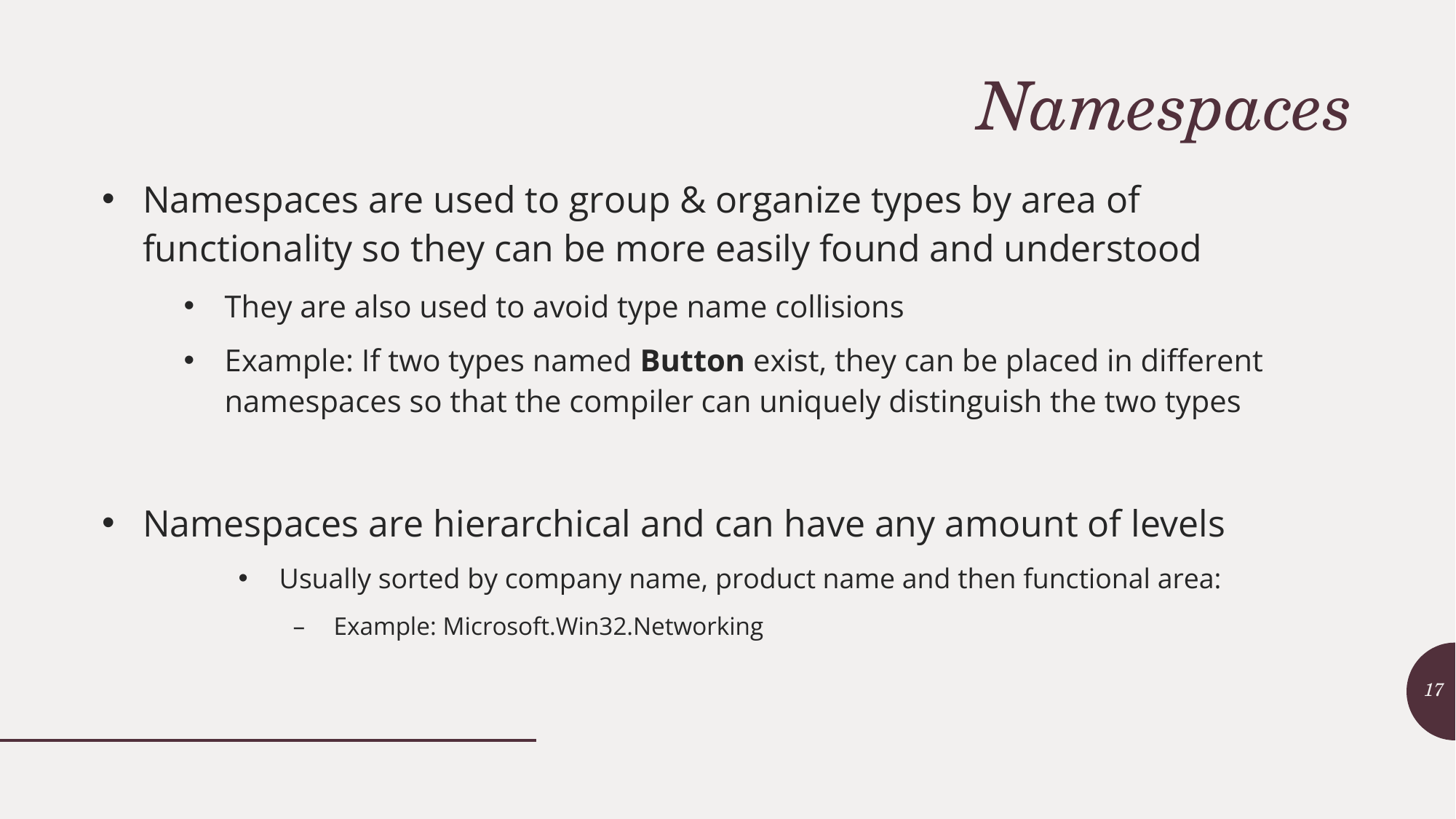

# Namespaces
Namespaces are used to group & organize types by area of functionality so they can be more easily found and understood
They are also used to avoid type name collisions
Example: If two types named Button exist, they can be placed in different namespaces so that the compiler can uniquely distinguish the two types

Namespaces are hierarchical and can have any amount of levels
Usually sorted by company name, product name and then functional area:
Example: Microsoft.Win32.Networking

17